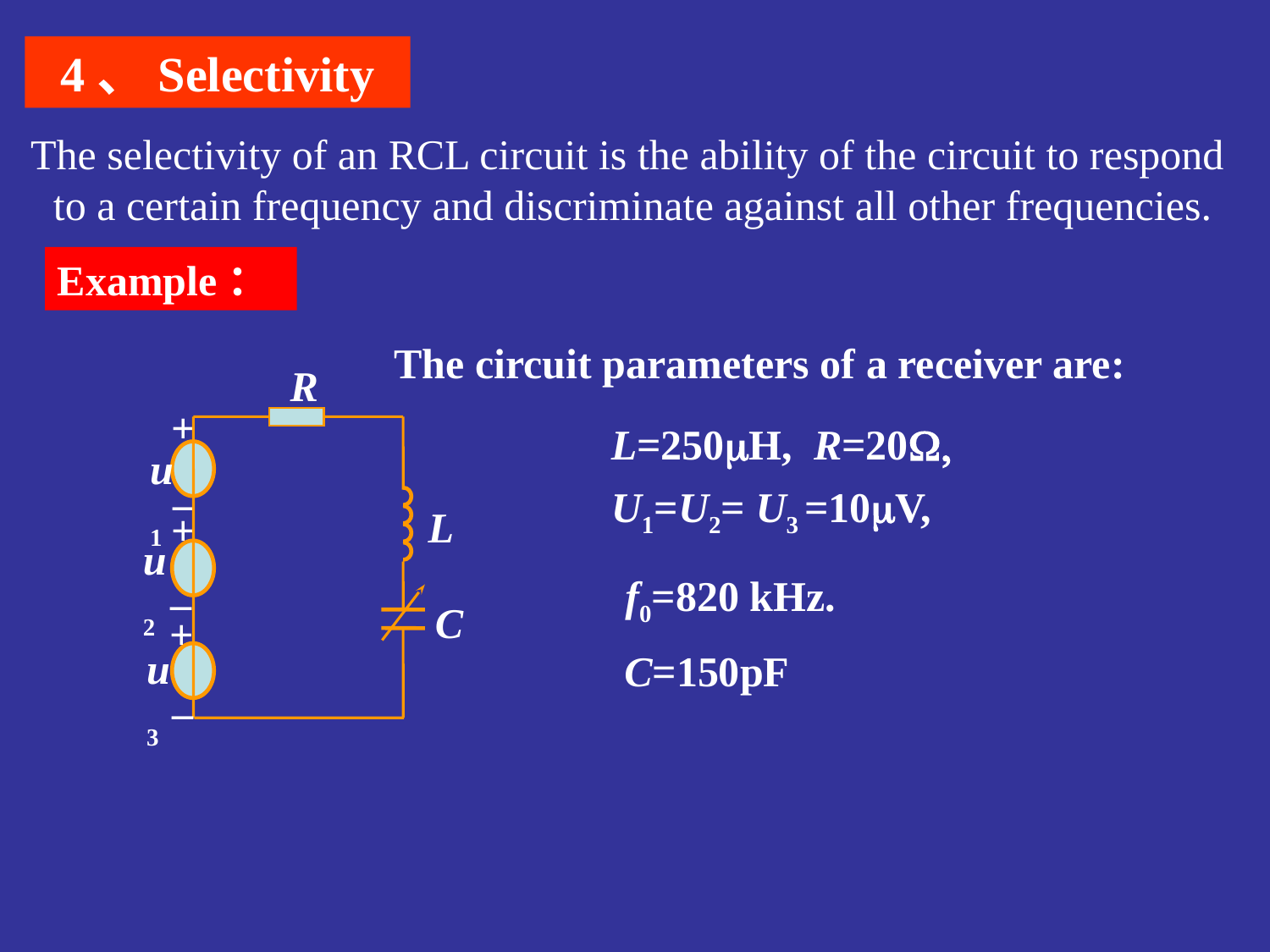

4、Selectivity
The selectivity of an RCL circuit is the ability of the circuit to respond
to a certain frequency and discriminate against all other frequencies.
Example：
The circuit parameters of a receiver are:
R

+

u1

_
L
+

u2

_

C
+

u3

_

L=250μH,  R=20Ω,
U1=U2= U3 =10μV,
f0=820 kHz.
C=150pF